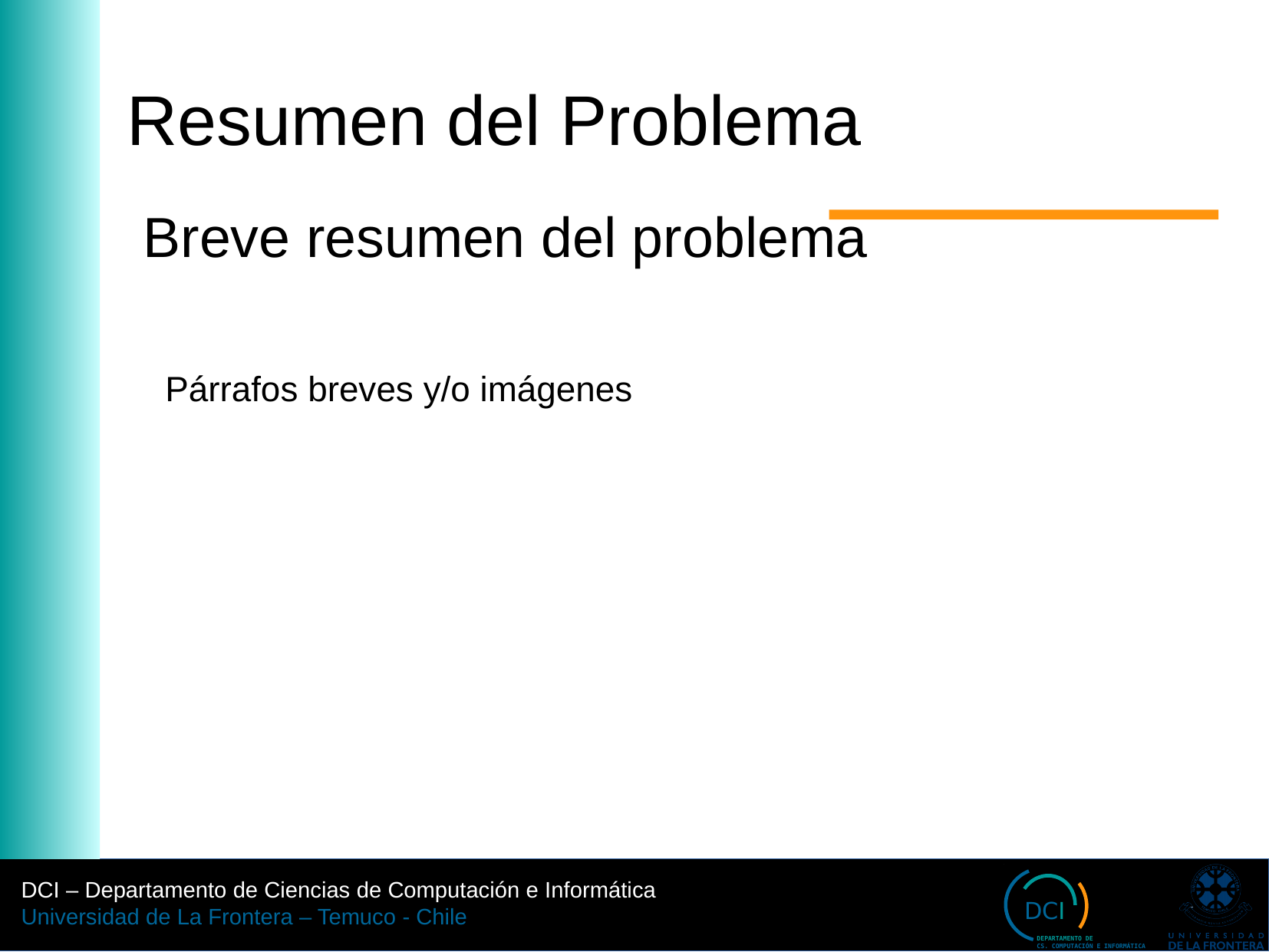

Resumen del Problema
Breve resumen del problema
Párrafos breves y/o imágenes